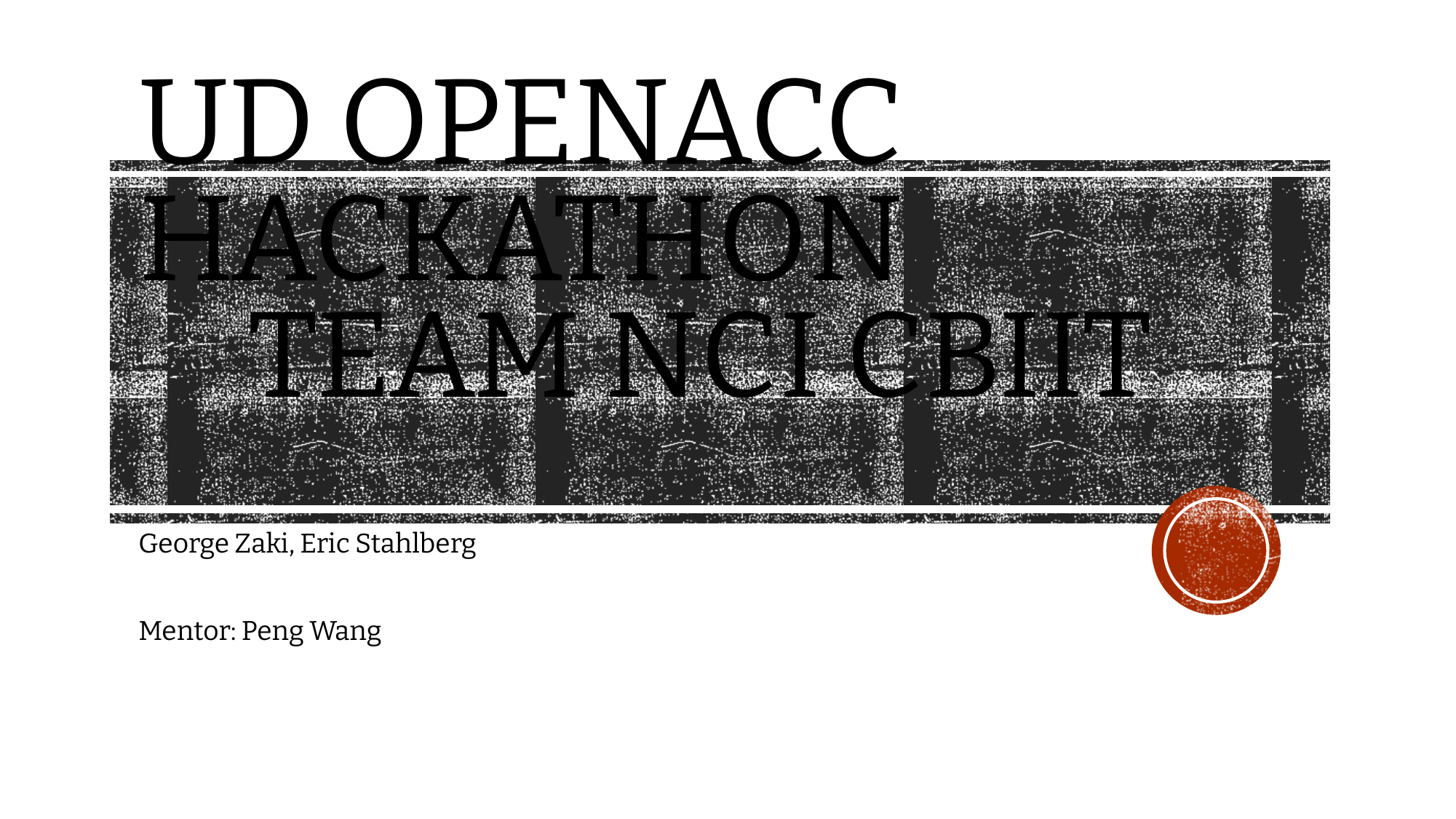

# UD OpenACC Hackathon Team NCI CBIiT
George Zaki, Eric Stahlberg

Mentor: Peng Wang